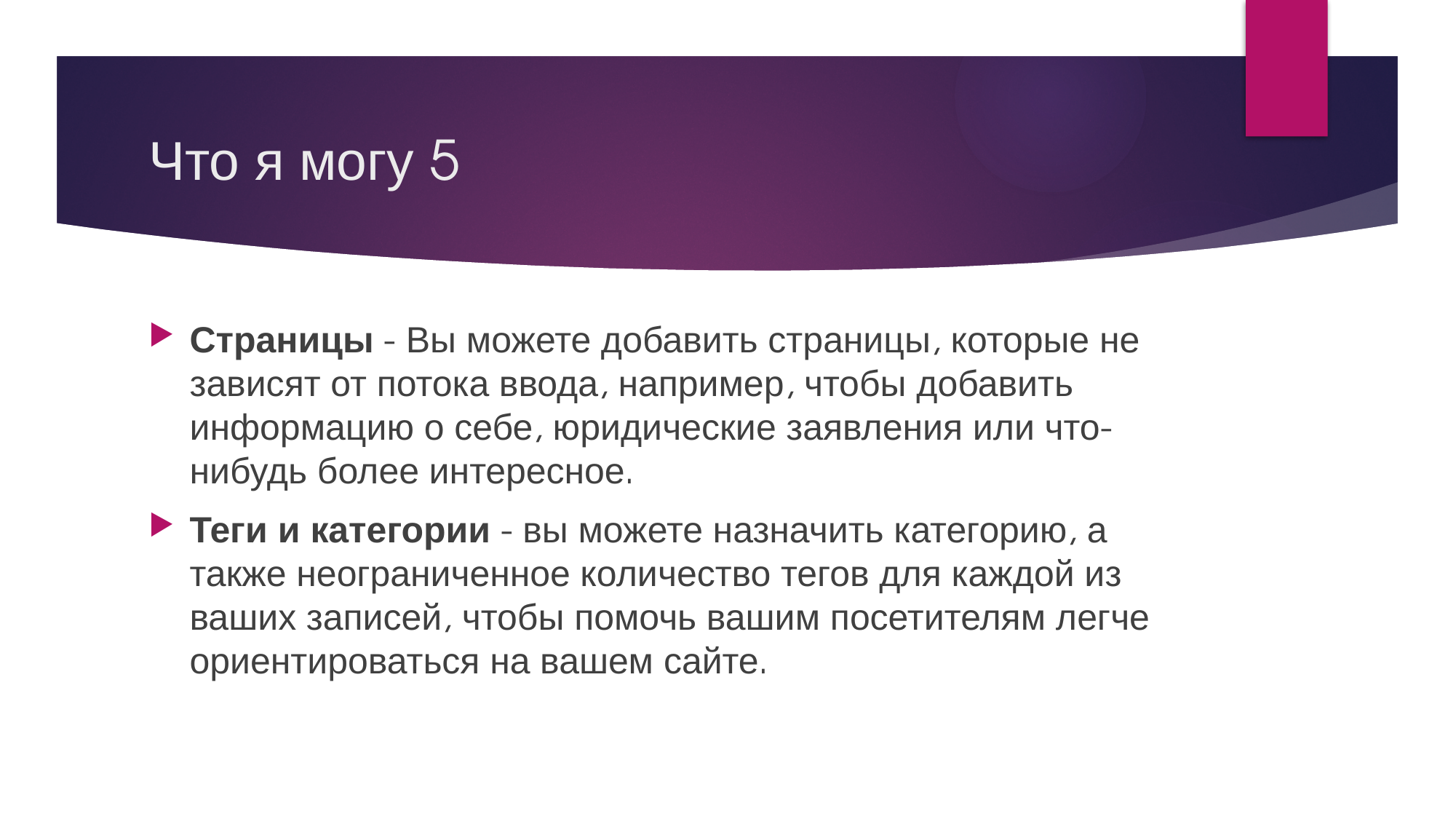

# Что я могу 5
Страницы - Вы можете добавить страницы, которые не зависят от потока ввода, например, чтобы добавить информацию о себе, юридические заявления или что-нибудь более интересное.
Теги и категории - вы можете назначить категорию, а также неограниченное количество тегов для каждой из ваших записей, чтобы помочь вашим посетителям легче ориентироваться на вашем сайте.